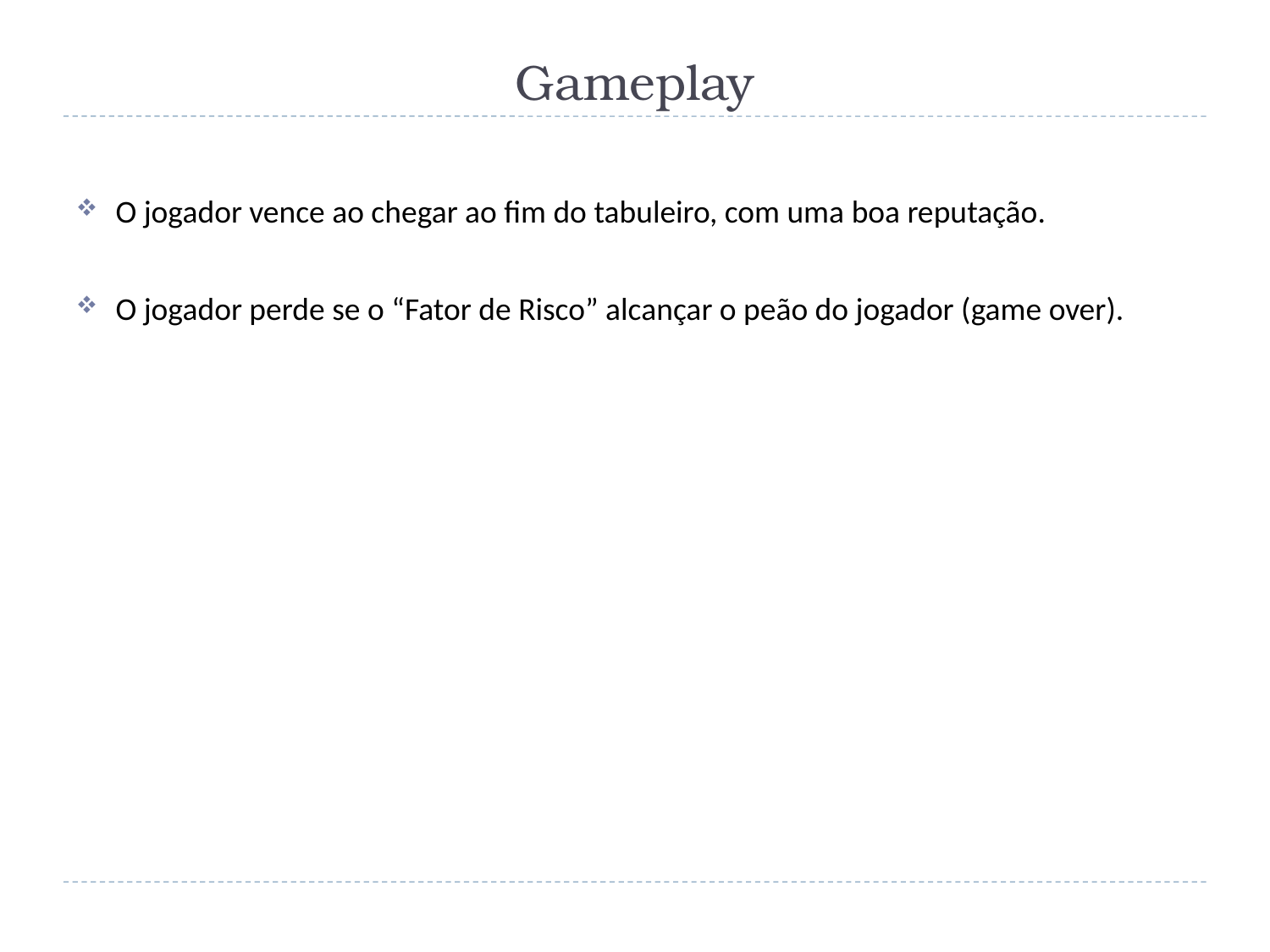

# Gameplay

O jogador vence ao chegar ao fim do tabuleiro, com uma boa reputação.

O jogador perde se o “Fator de Risco” alcançar o peão do jogador (game over).